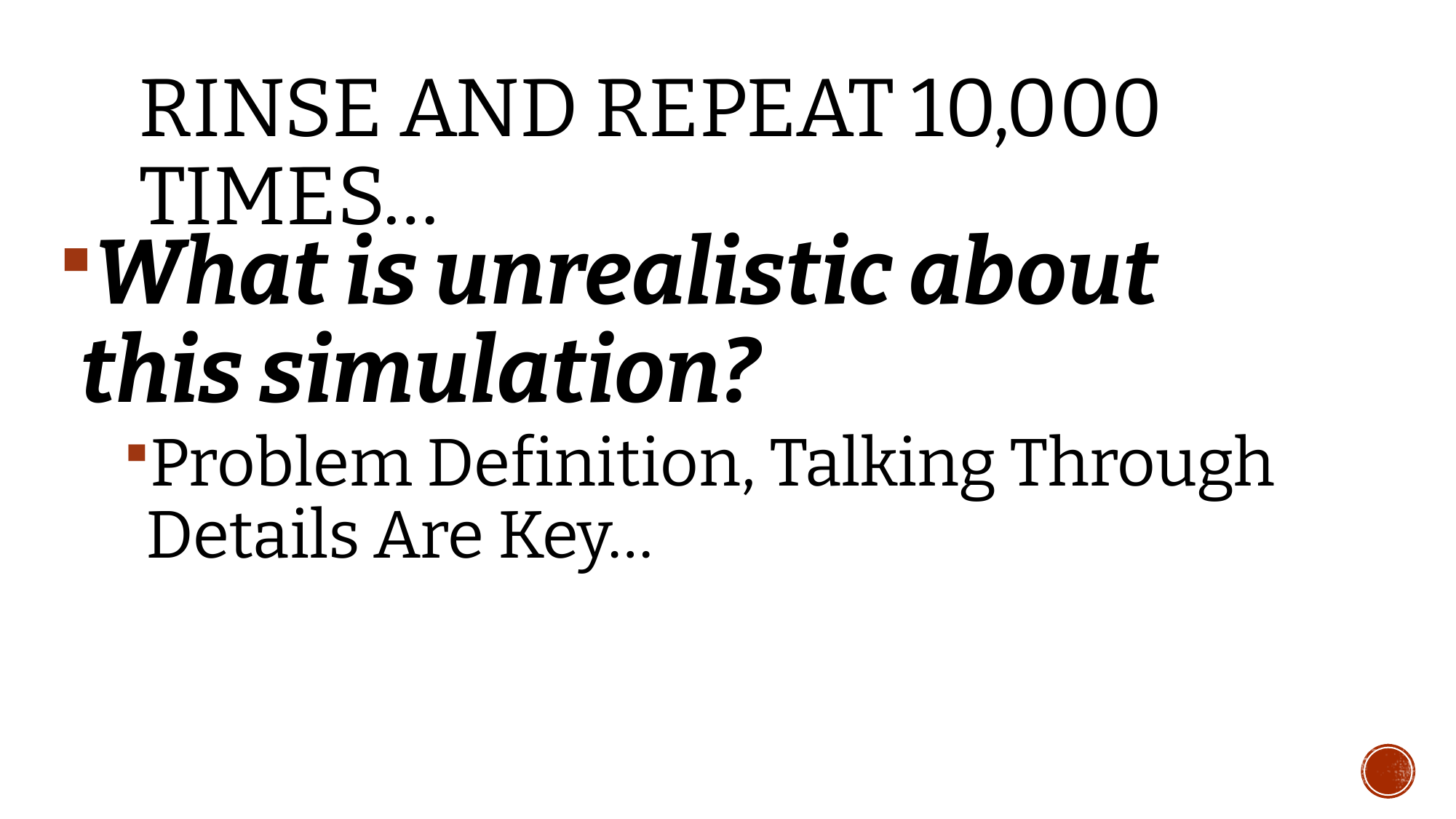

# Rinse and Repeat 10,000 Times…
What is unrealistic about this simulation?
Problem Definition, Talking Through Details Are Key…